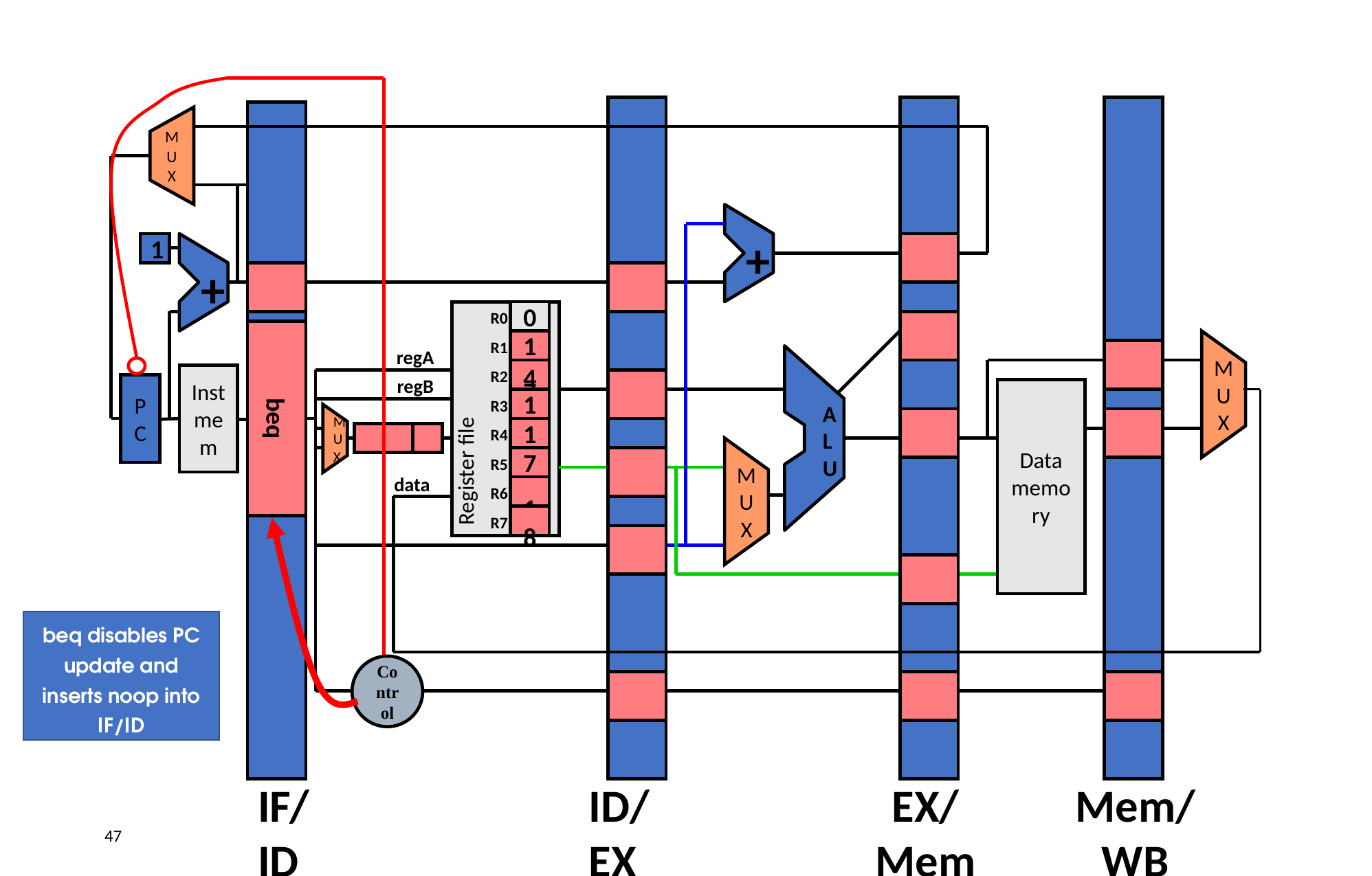

M
U
X

+
1

+

0
R0

M
U
X
 14
R1
regA

A
L
U

 7
R2
Inst
mem
Register file

regB

PC
Data
memory
beq
 10
R3
M
U
X

 11
R4

M
U
X

  77

R5
data

 1
R6

 8
R7

beq disables PC update and inserts noop into IF/ID
Control

IF/
ID
ID/
EX
EX/
Mem
Mem/
WB
47